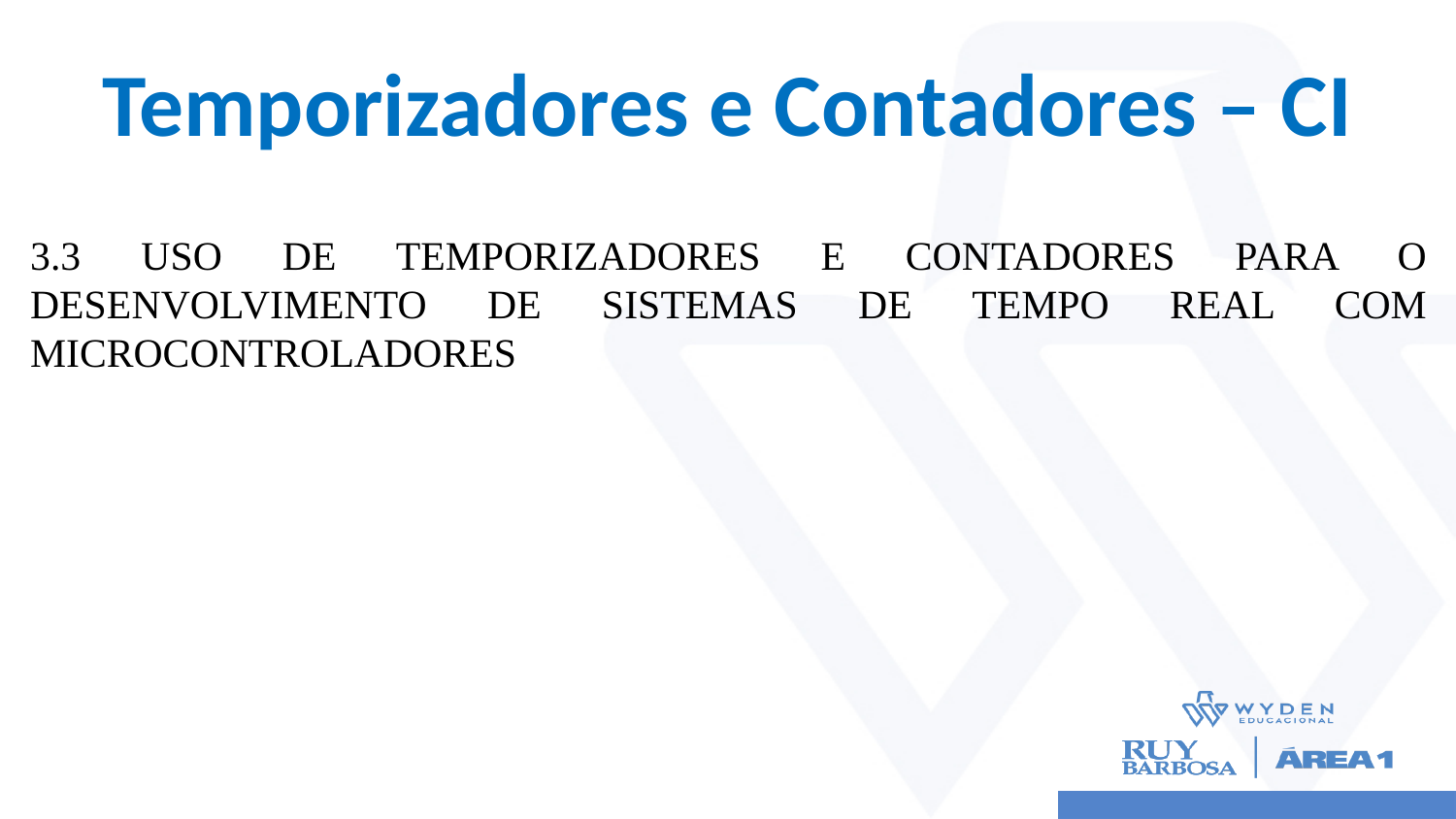

# Temporizadores e Contadores – CI
3.3 USO DE TEMPORIZADORES E CONTADORES PARA O DESENVOLVIMENTO DE SISTEMAS DE TEMPO REAL COM MICROCONTROLADORES